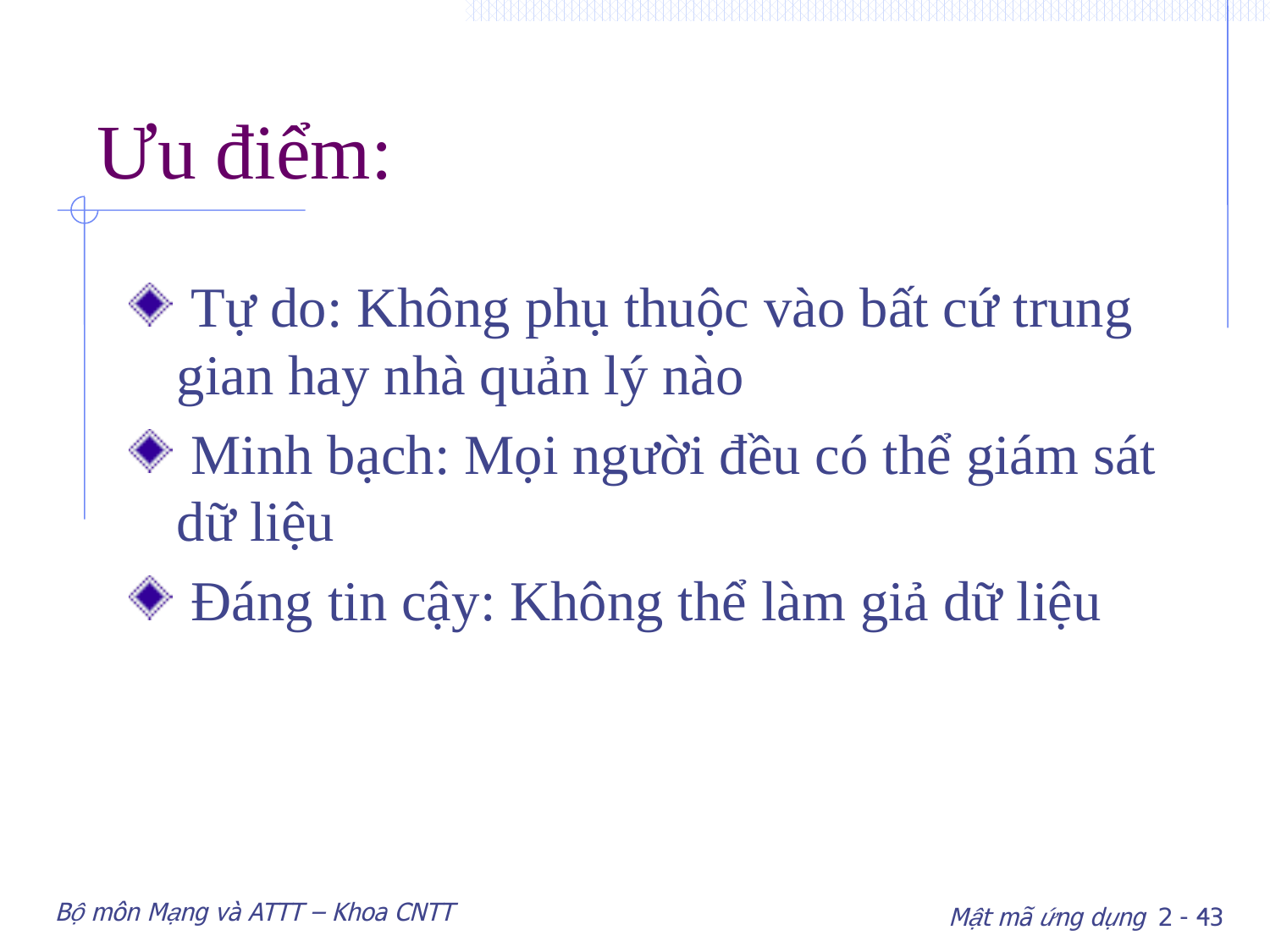

# Ưu điểm:
 Tự do: Không phụ thuộc vào bất cứ trung gian hay nhà quản lý nào
 Minh bạch: Mọi người đều có thể giám sát dữ liệu
 Đáng tin cậy: Không thể làm giả dữ liệu
Bộ môn Mạng và ATTT – Khoa CNTT